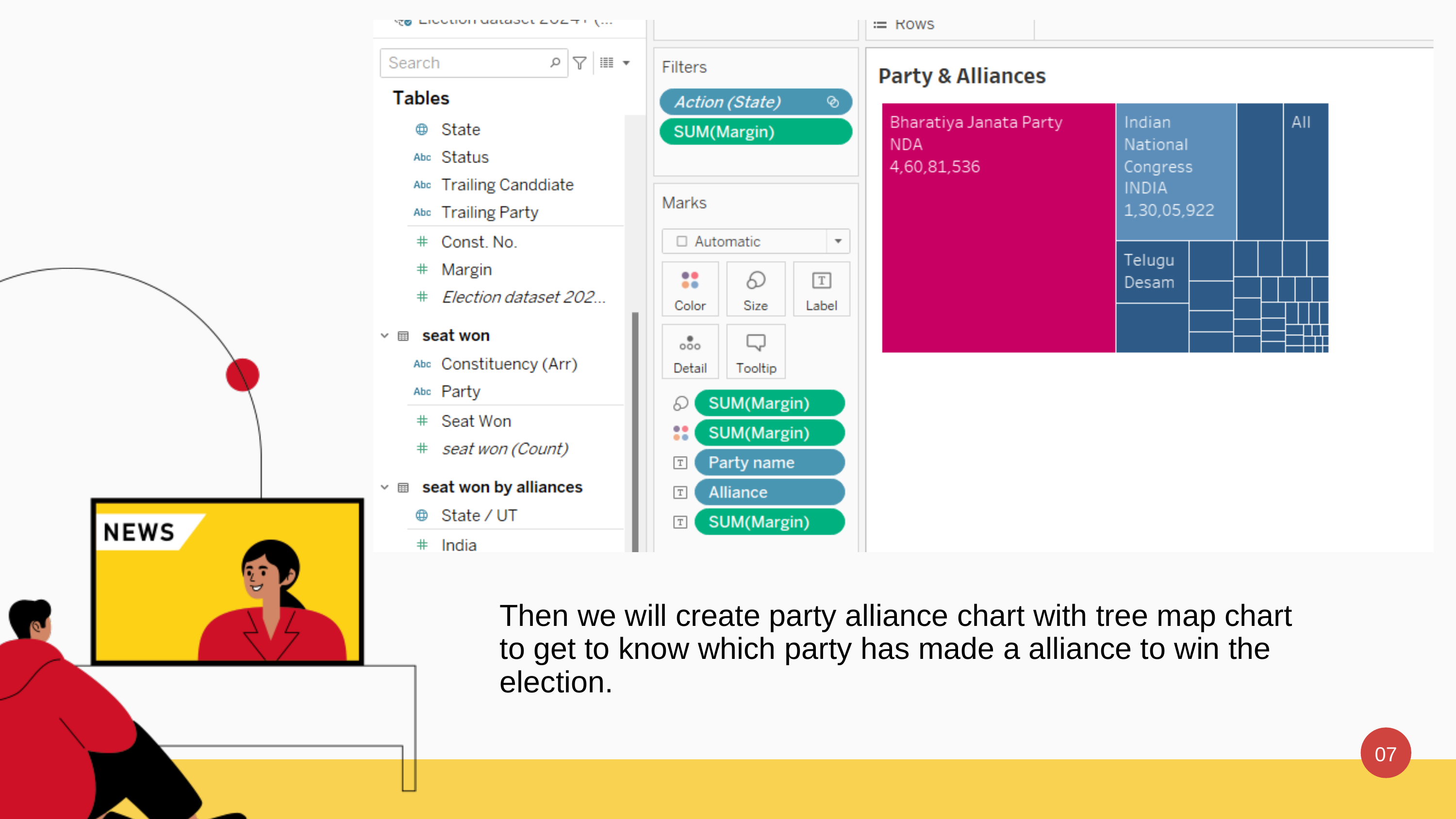

Then we will create party alliance chart with tree map chart to get to know which party has made a alliance to win the election.

07